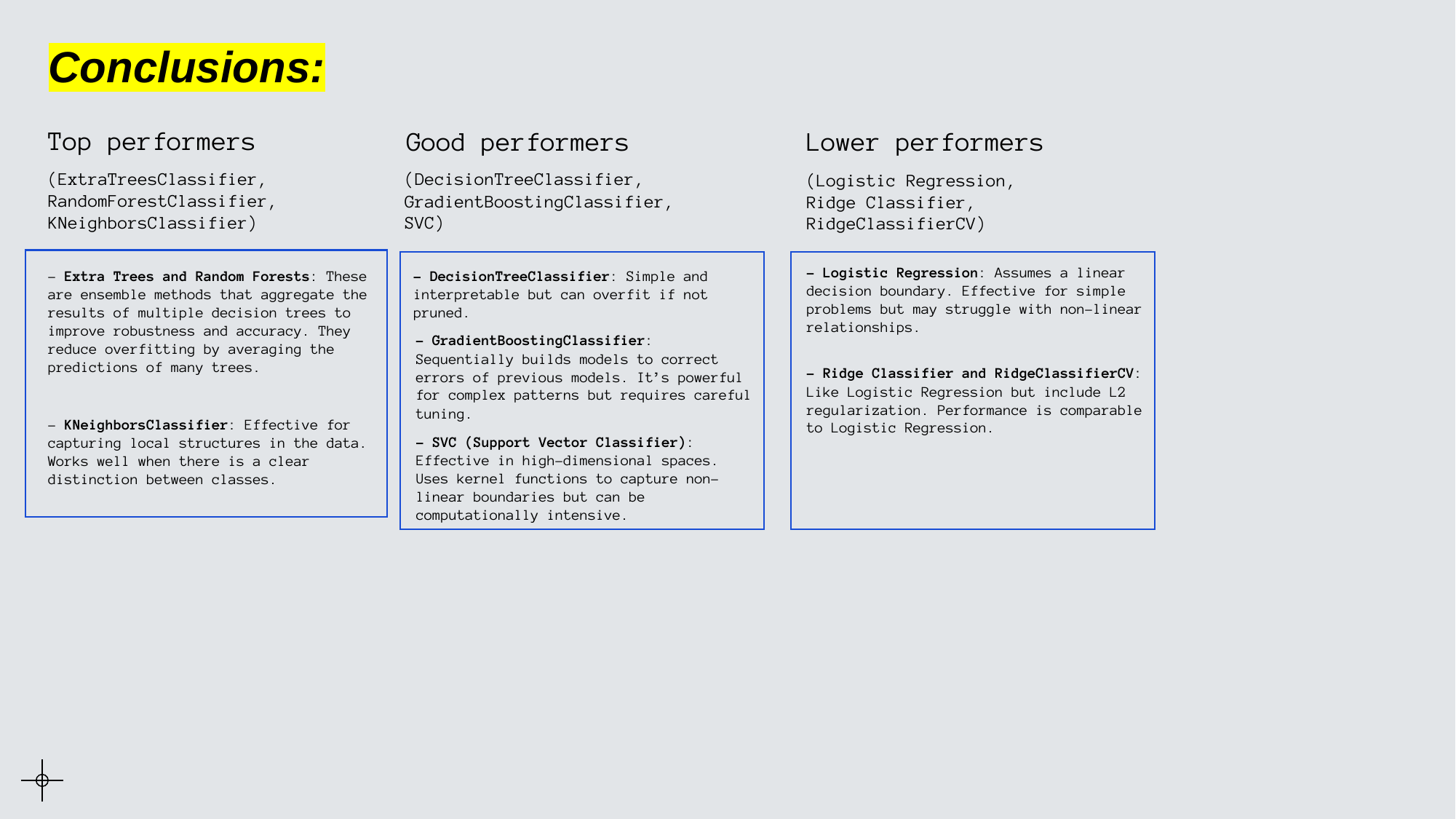

# Conclusions:
Top performers
Good performers
Lower performers
(ExtraTreesClassifier, RandomForestClassifier, KNeighborsClassifier)
(DecisionTreeClassifier, GradientBoostingClassifier, SVC)
(Logistic Regression, Ridge Classifier, RidgeClassifierCV)

- Logistic Regression: Assumes a linear decision boundary. Effective for simple problems but may struggle with non-linear relationships.
- DecisionTreeClassifier: Simple and interpretable but can overfit if not pruned.
- Extra Trees and Random Forests: These are ensemble methods that aggregate the results of multiple decision trees to improve robustness and accuracy. They reduce overfitting by averaging the predictions of many trees.
- GradientBoostingClassifier: Sequentially builds models to correct errors of previous models. It’s powerful for complex patterns but requires careful tuning.
- Ridge Classifier and RidgeClassifierCV: Like Logistic Regression but include L2 regularization. Performance is comparable to Logistic Regression.
- KNeighborsClassifier: Effective for capturing local structures in the data. Works well when there is a clear distinction between classes.
- SVC (Support Vector Classifier): Effective in high-dimensional spaces. Uses kernel functions to capture non-linear boundaries but can be computationally intensive.